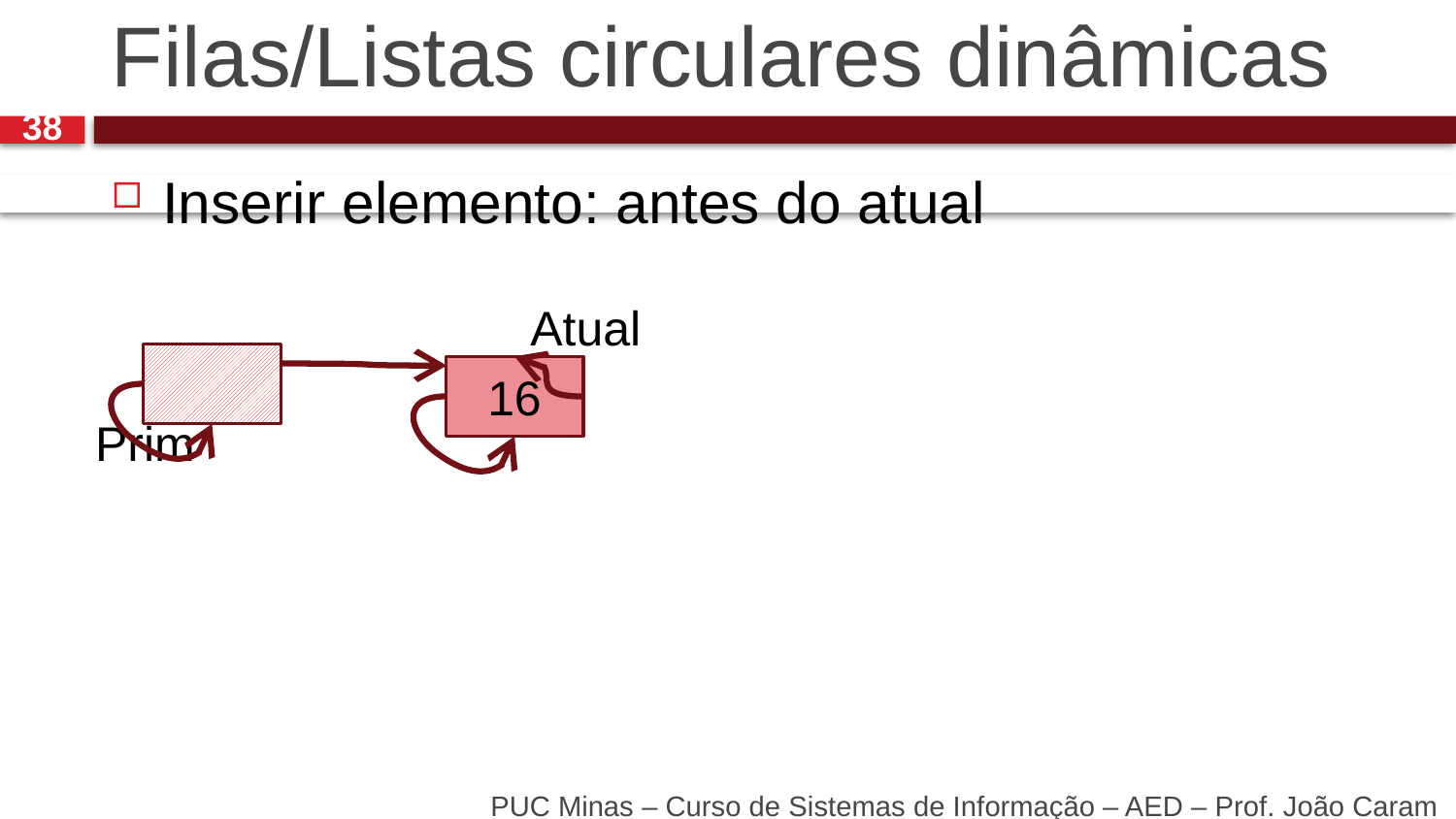

# Filas/Listas circulares dinâmicas
38
Inserir elemento: antes do atual
Atual

16
Prim
PUC Minas – Curso de Sistemas de Informação – AED – Prof. João Caram